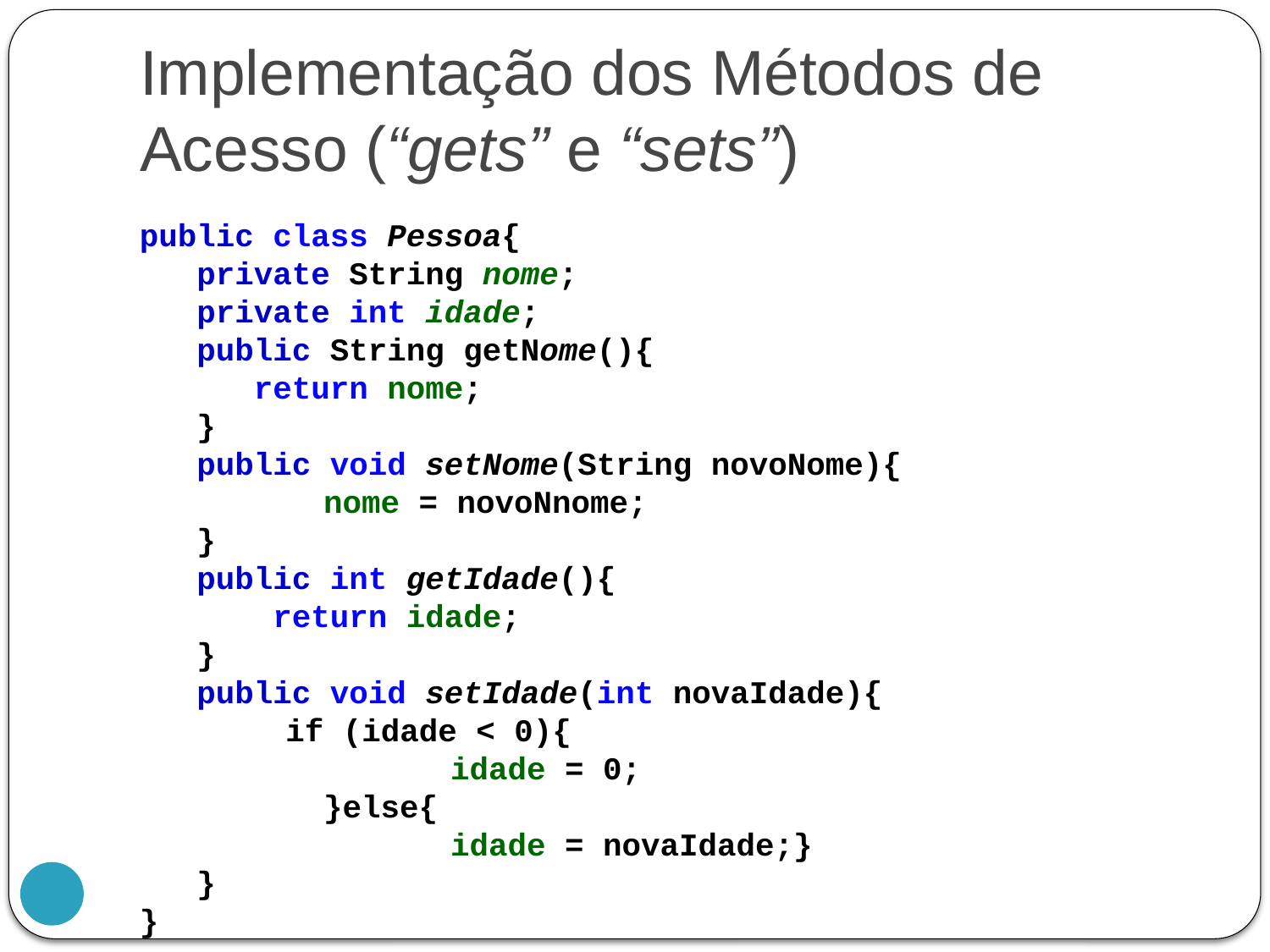

# Implementação dos Métodos de Acesso (“gets” e “sets”)
public class Pessoa{
   private String nome;
   private int idade;
   public String getNome(){
      return nome;
   }
   public void setNome(String novoNome){
		 nome = novoNnome;
   }
   public int getIdade(){
       return idade;
   }
   public void setIdade(int novaIdade){
	 if (idade < 0){
			 idade = 0;
		 }else{
			 idade = novaIdade;}
   }
}
12